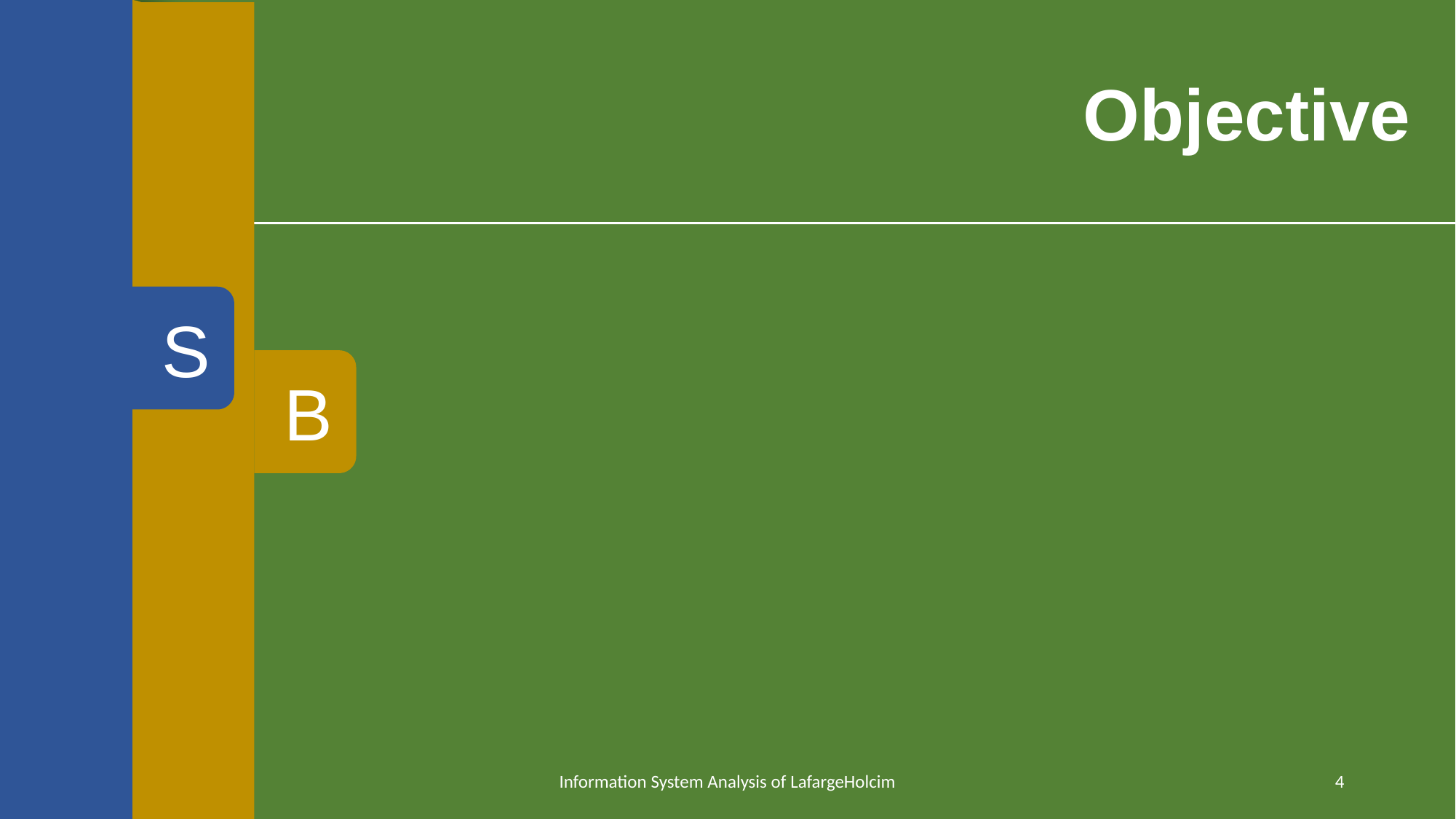

S
Specific Objective

Analyze the SAP information system
Knowing its methodology
How the members and employees of the organization interact with it?
Why they think SAP can provide them better maintenance?
What is their recommendation for SAP to serve more?

B
Broad
Analyze the overall information system of LafargeHolcim
Objective

4/21/2018
Information System Analysis of LafargeHolcim
4